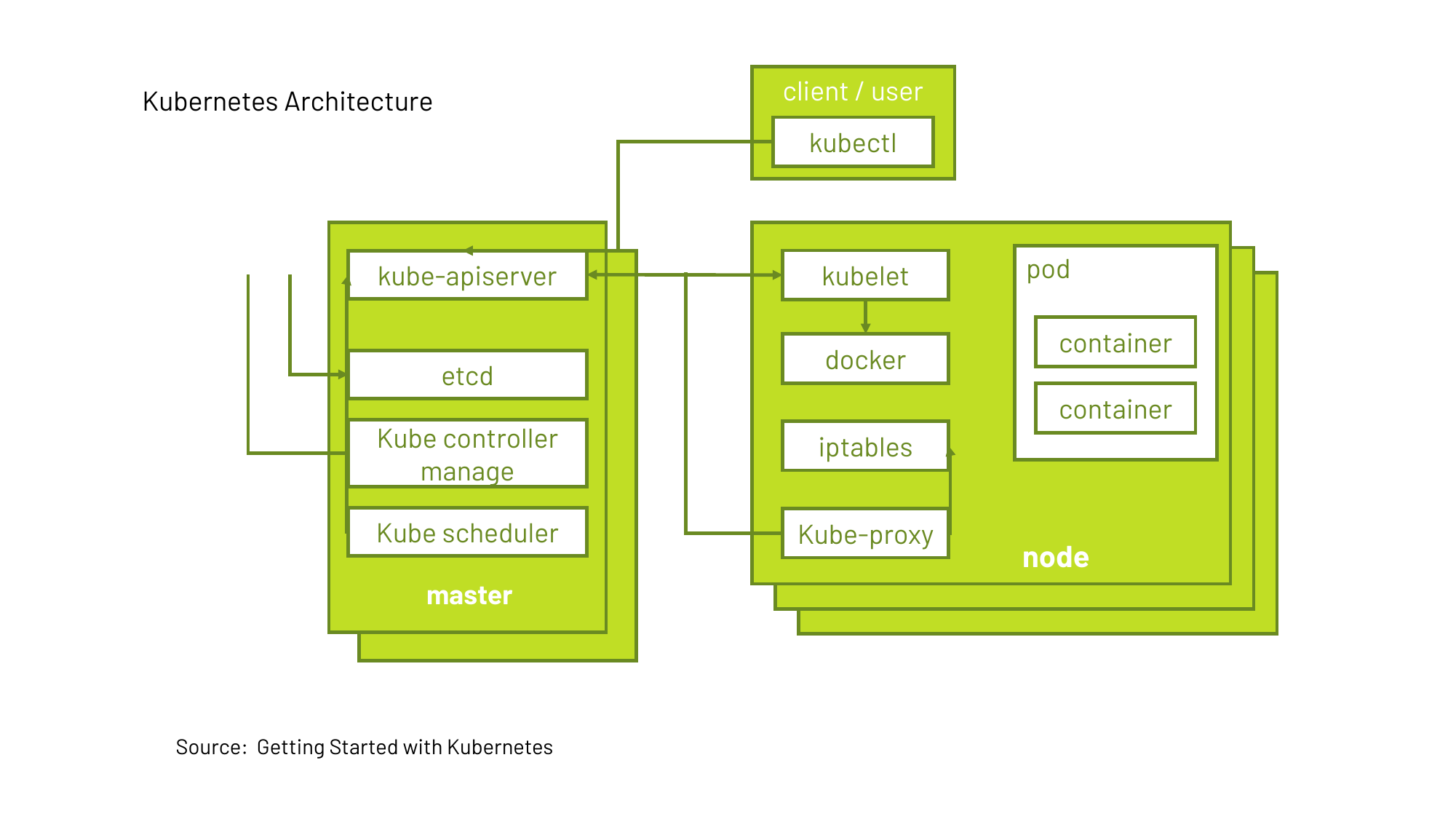

Kubernetes Architecture

client / user
kubectl

pod
0
kubelet
kube-apiserver

container
docker
etcd
container
Kube controller manage
iptables
Kube scheduler
Kube-proxy
node
master
Source:  Getting Started with Kubernetes